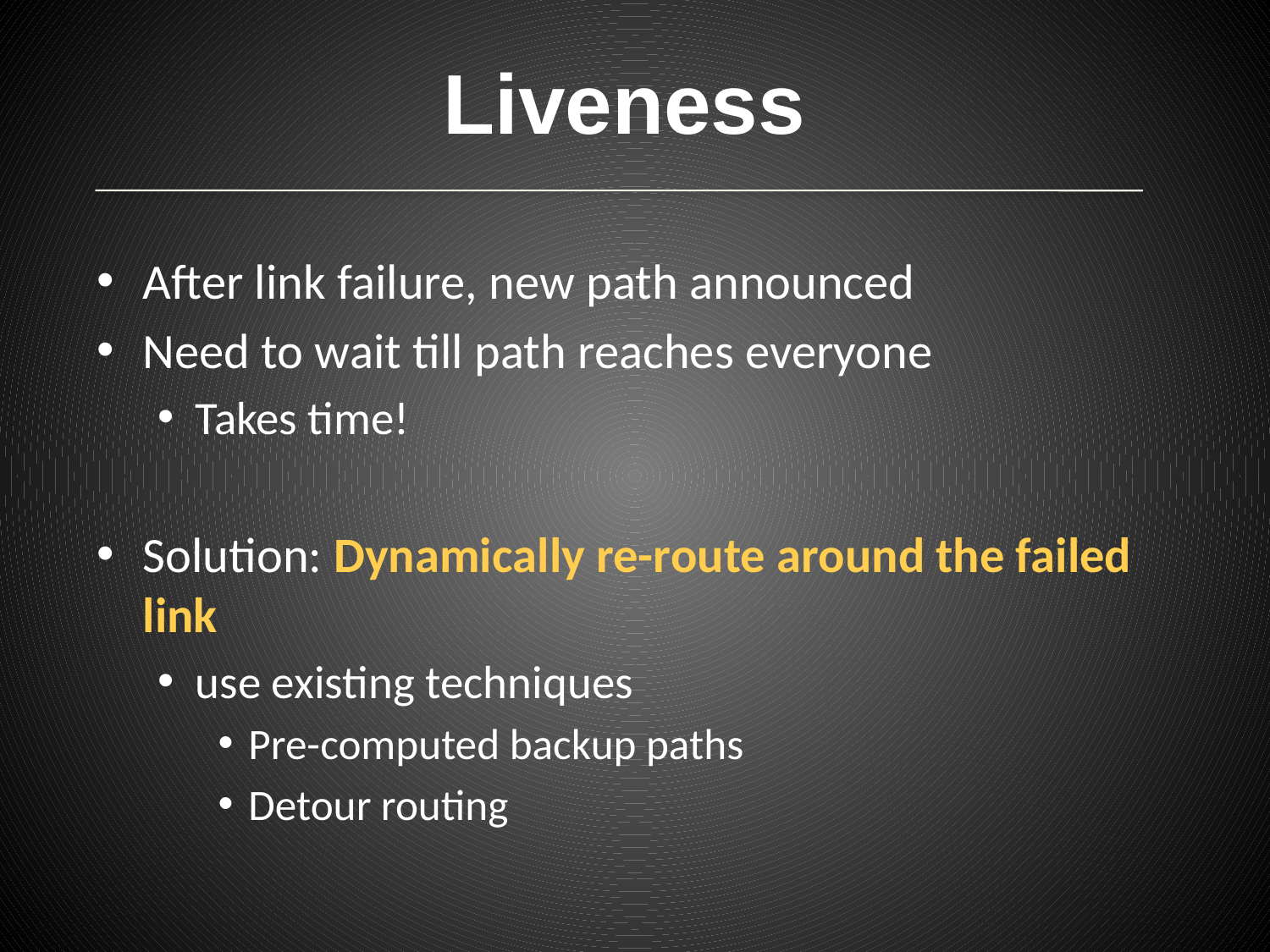

# Liveness
After link failure, new path announced
Need to wait till path reaches everyone
Takes time!

Solution: Dynamically re-route around the failed link
use existing techniques
Pre-computed backup paths
Detour routing